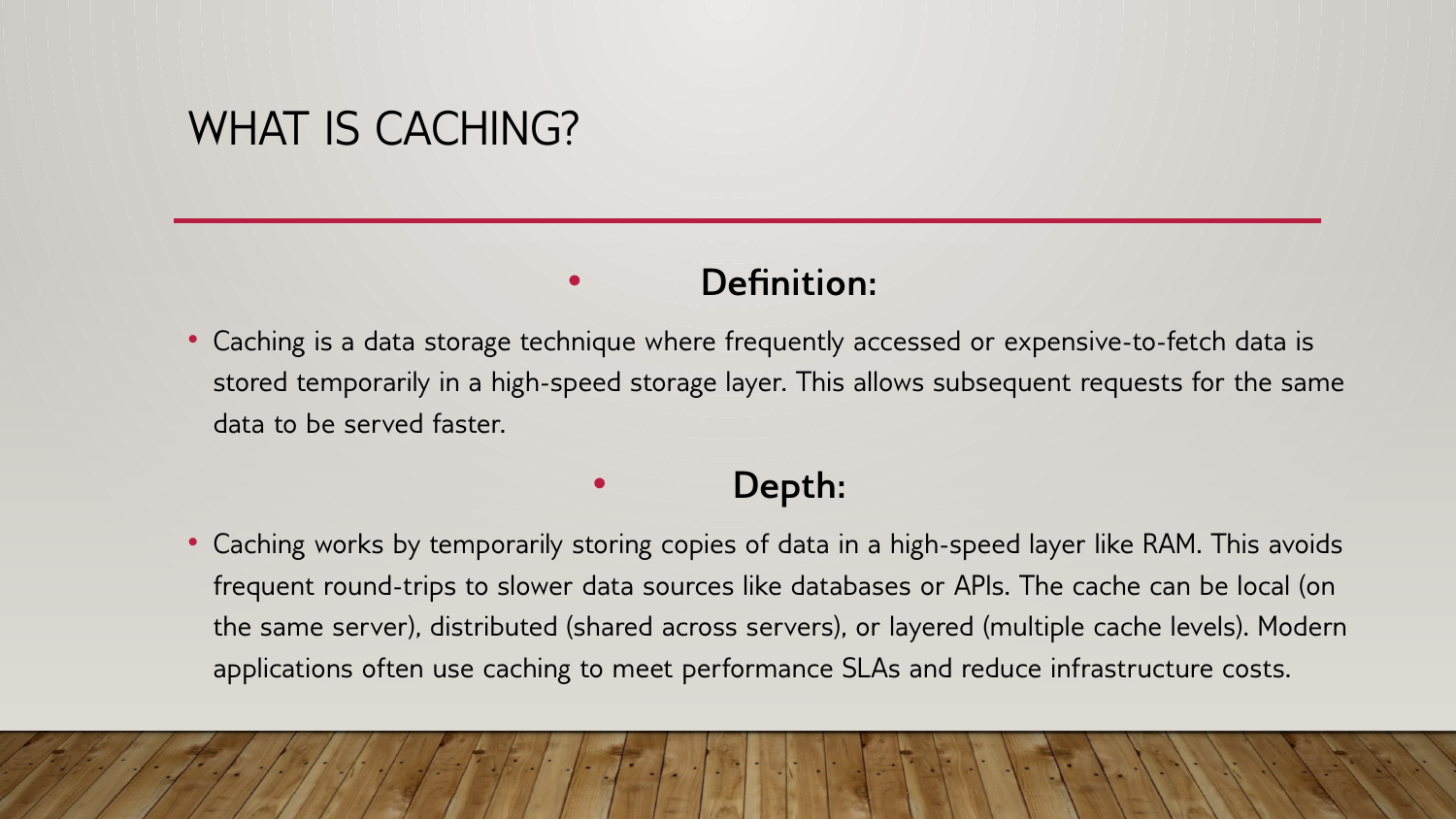

# What is Caching?
Definition:
Caching is a data storage technique where frequently accessed or expensive-to-fetch data is stored temporarily in a high-speed storage layer. This allows subsequent requests for the same data to be served faster.
Depth:
Caching works by temporarily storing copies of data in a high-speed layer like RAM. This avoids frequent round-trips to slower data sources like databases or APIs. The cache can be local (on the same server), distributed (shared across servers), or layered (multiple cache levels). Modern applications often use caching to meet performance SLAs and reduce infrastructure costs.